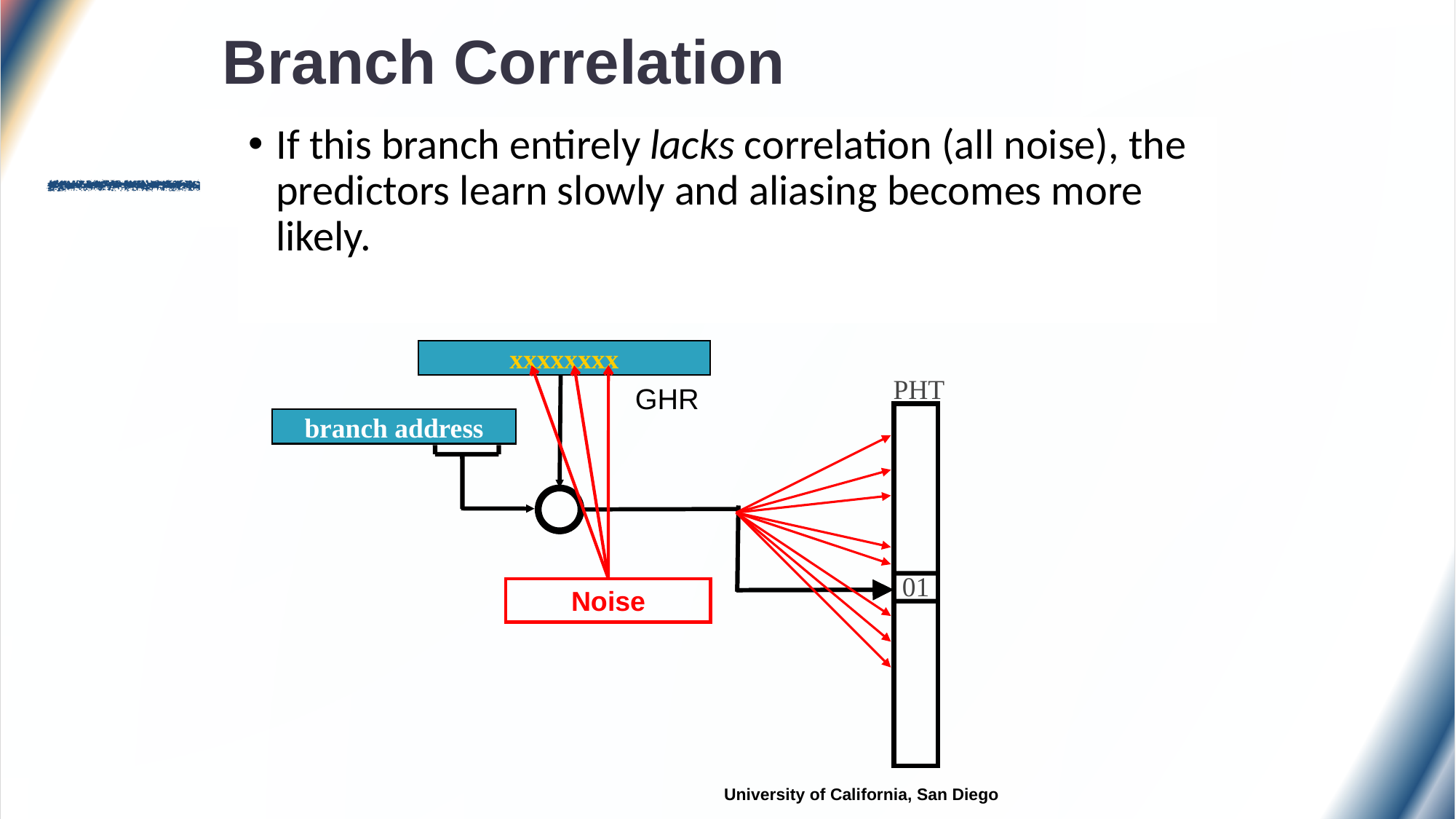

Branch Correlation

If this branch entirely lacks correlation (all noise), the predictors learn slowly and aliasing becomes more likely.
xxxxxxxx
PHT
GHR

branch address

01

Noise

University of California, San Diego